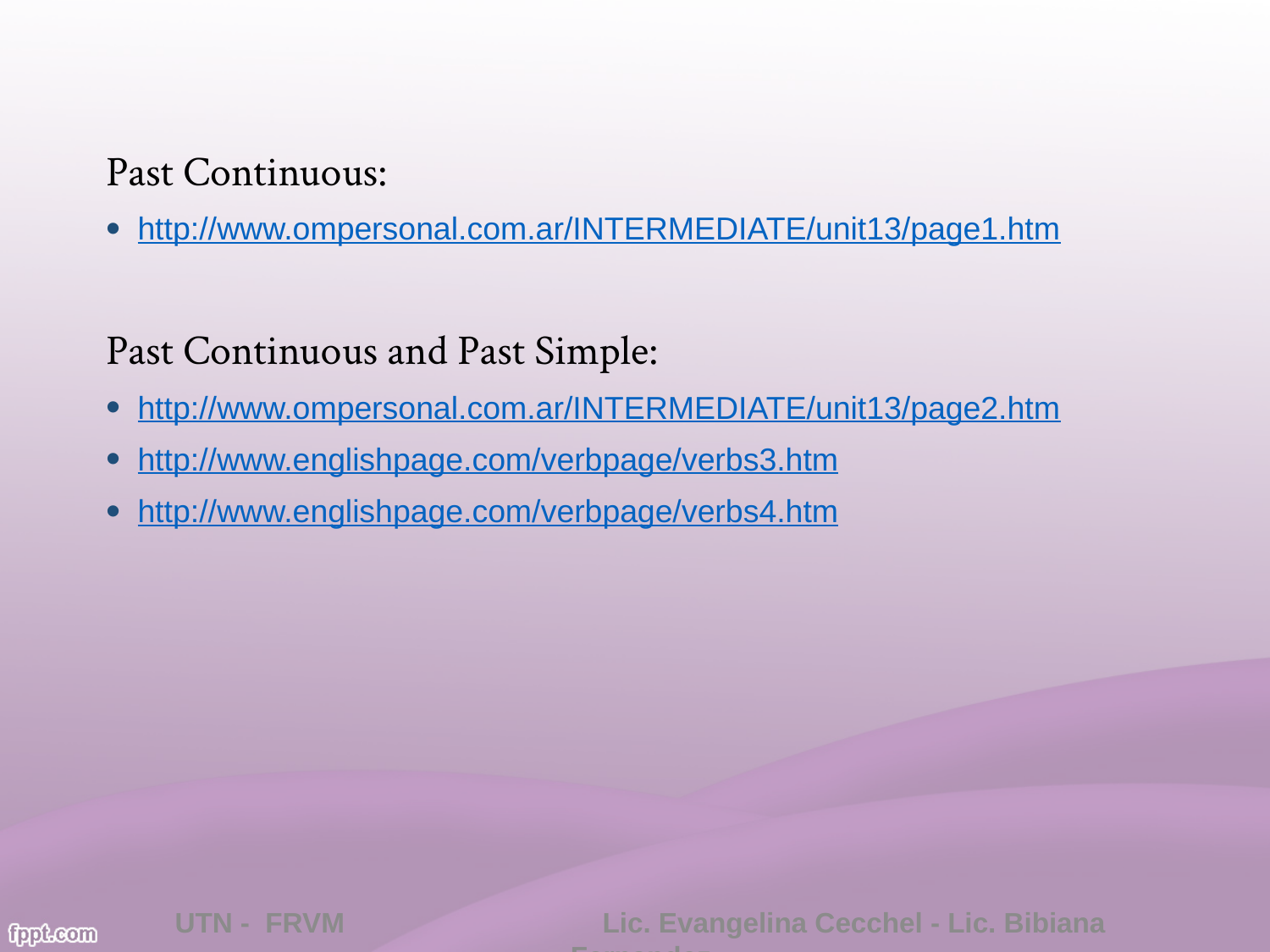

Past Continuous:
http://www.ompersonal.com.ar/INTERMEDIATE/unit13/page1.htm

Past Continuous and Past Simple:
http://www.ompersonal.com.ar/INTERMEDIATE/unit13/page2.htm
http://www.englishpage.com/verbpage/verbs3.htm
http://www.englishpage.com/verbpage/verbs4.htm

UTN -  FRVM                                 Lic. Evangelina Cecchel - Lic. Bibiana Fernandez